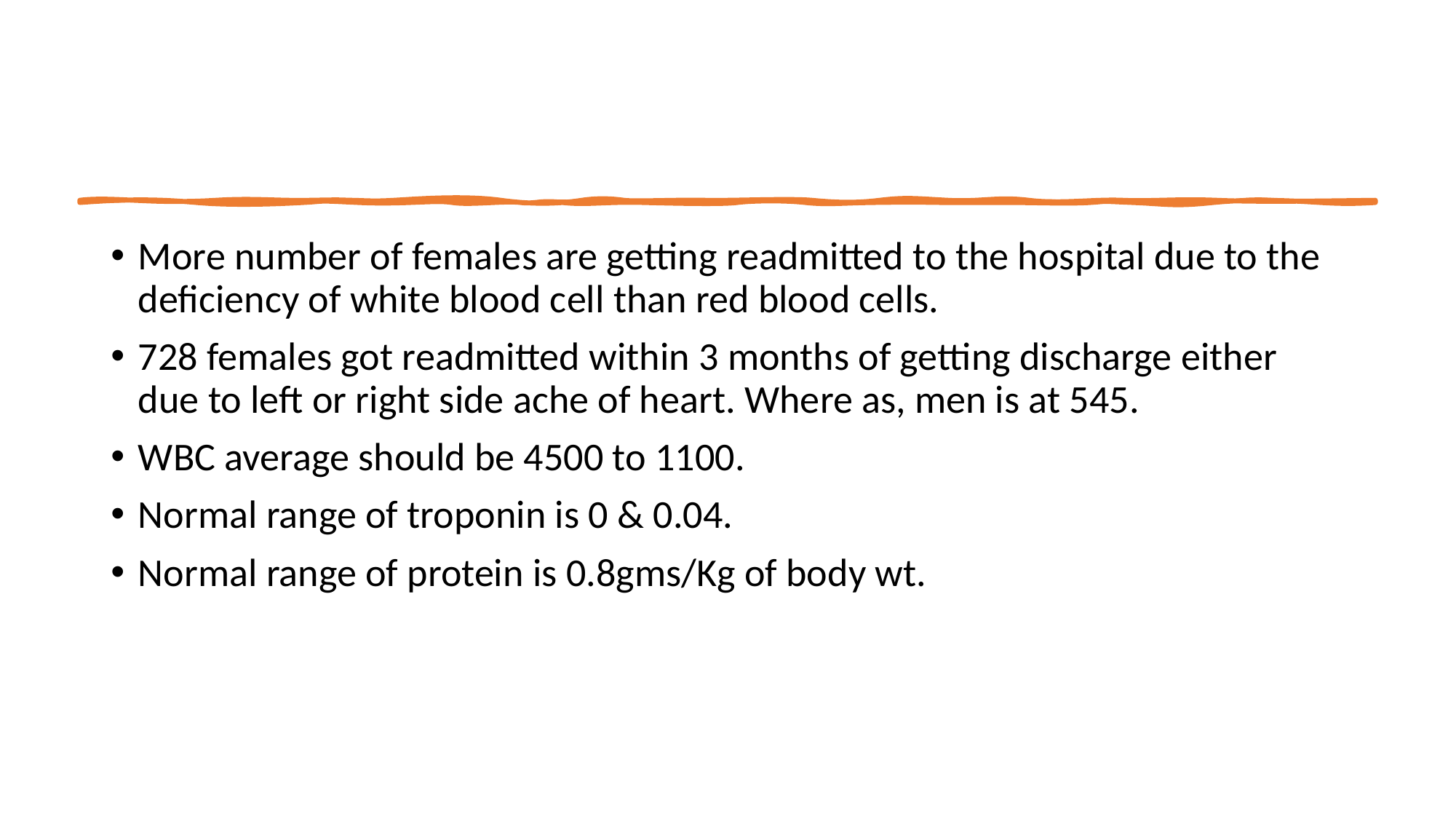

More number of females are getting readmitted to the hospital due to the deficiency of white blood cell than red blood cells.
728 females got readmitted within 3 months of getting discharge either due to left or right side ache of heart. Where as, men is at 545.
WBC average should be 4500 to 1100.
Normal range of troponin is 0 & 0.04.
Normal range of protein is 0.8gms/Kg of body wt.